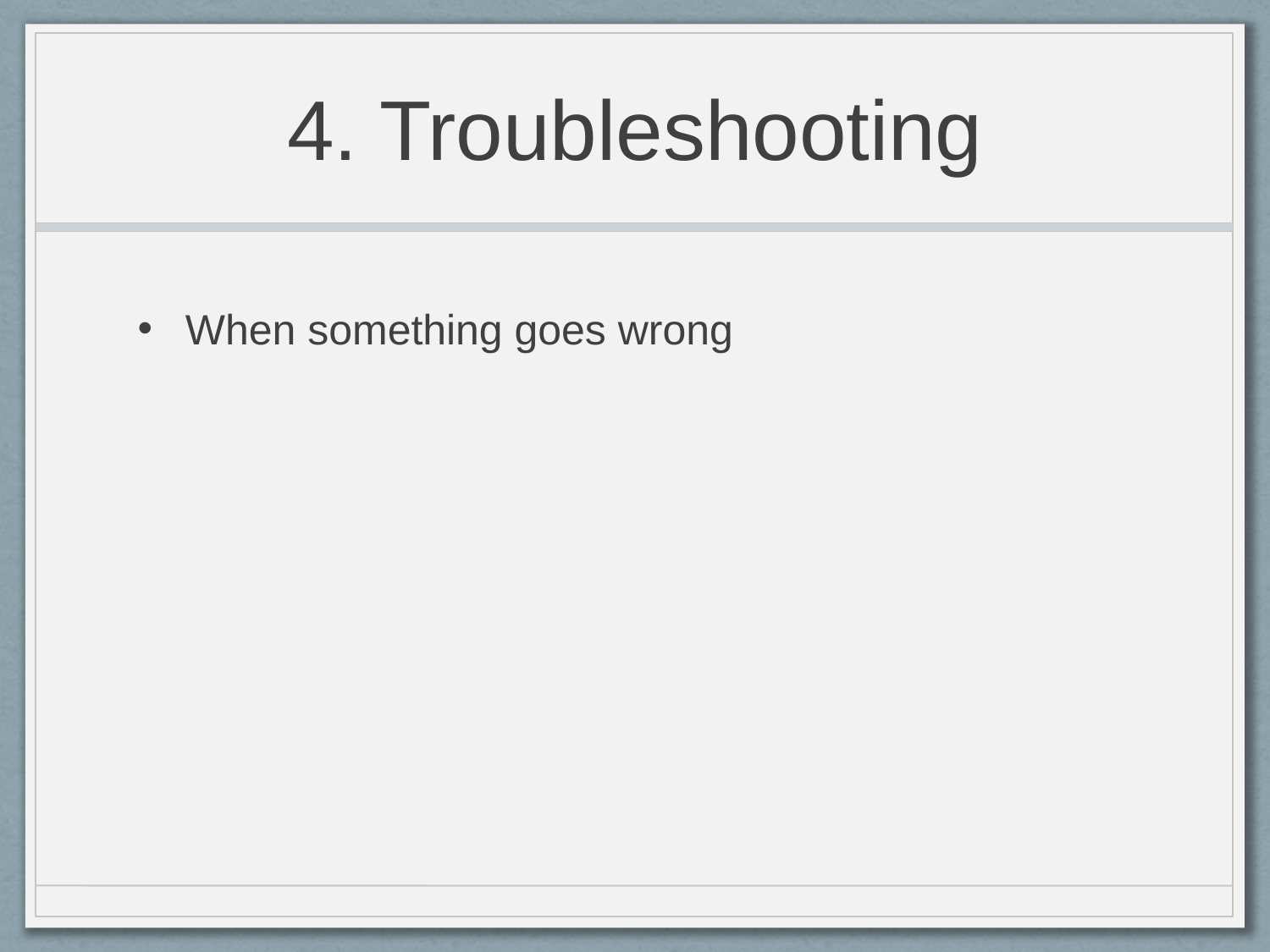

# 4. Troubleshooting
When something goes wrong